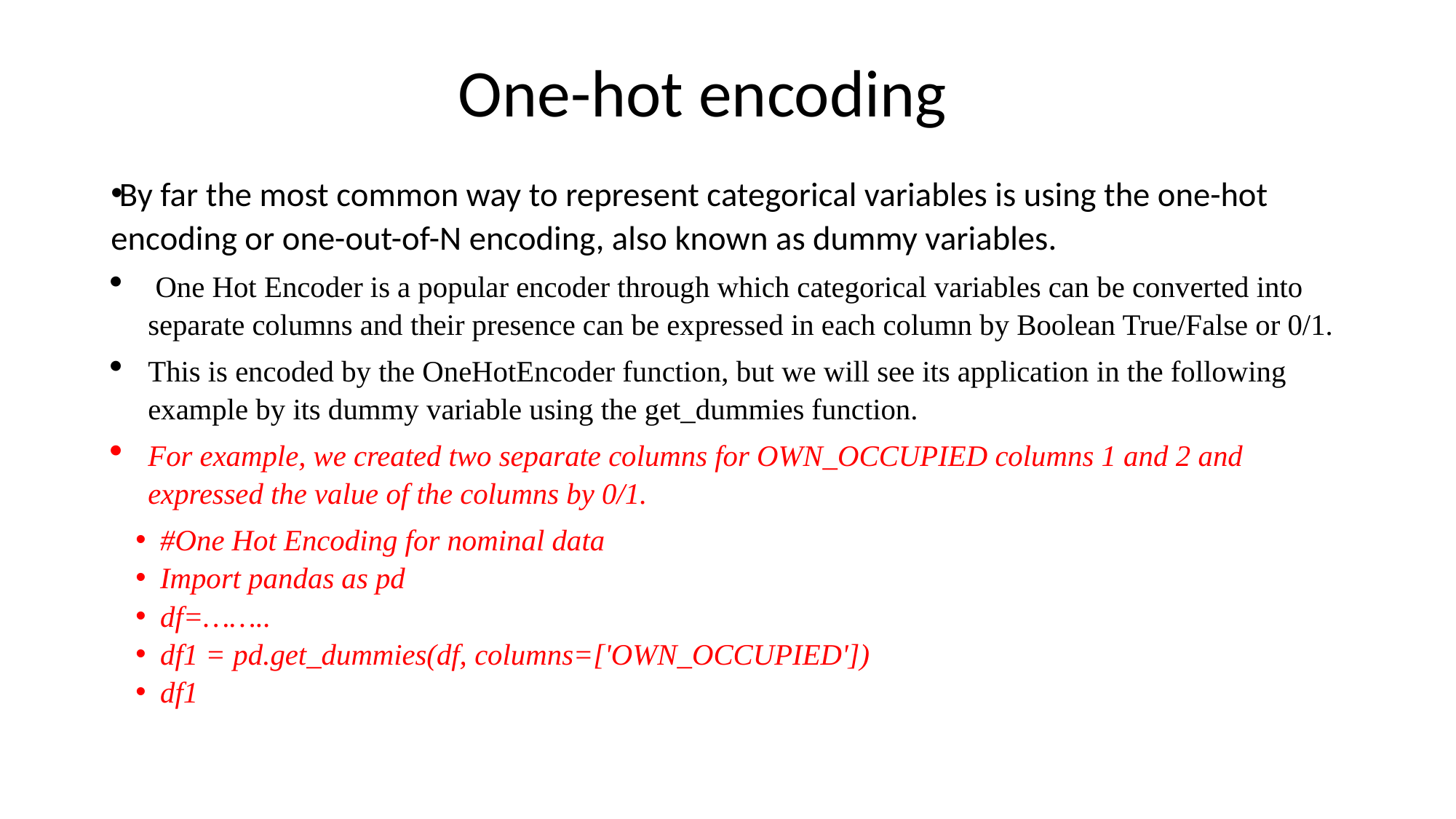

# One-hot encoding
By far the most common way to represent categorical variables is using the one-hot encoding or one-out-of-N encoding, also known as dummy variables.
 One Hot Encoder is a popular encoder through which categorical variables can be converted into separate columns and their presence can be expressed in each column by Boolean True/False or 0/1.
This is encoded by the OneHotEncoder function, but we will see its application in the following example by its dummy variable using the get_dummies function.
For example, we created two separate columns for OWN_OCCUPIED columns 1 and 2 and expressed the value of the columns by 0/1.
#One Hot Encoding for nominal data
Import pandas as pd
df=……..
df1 = pd.get_dummies(df, columns=['OWN_OCCUPIED'])
df1